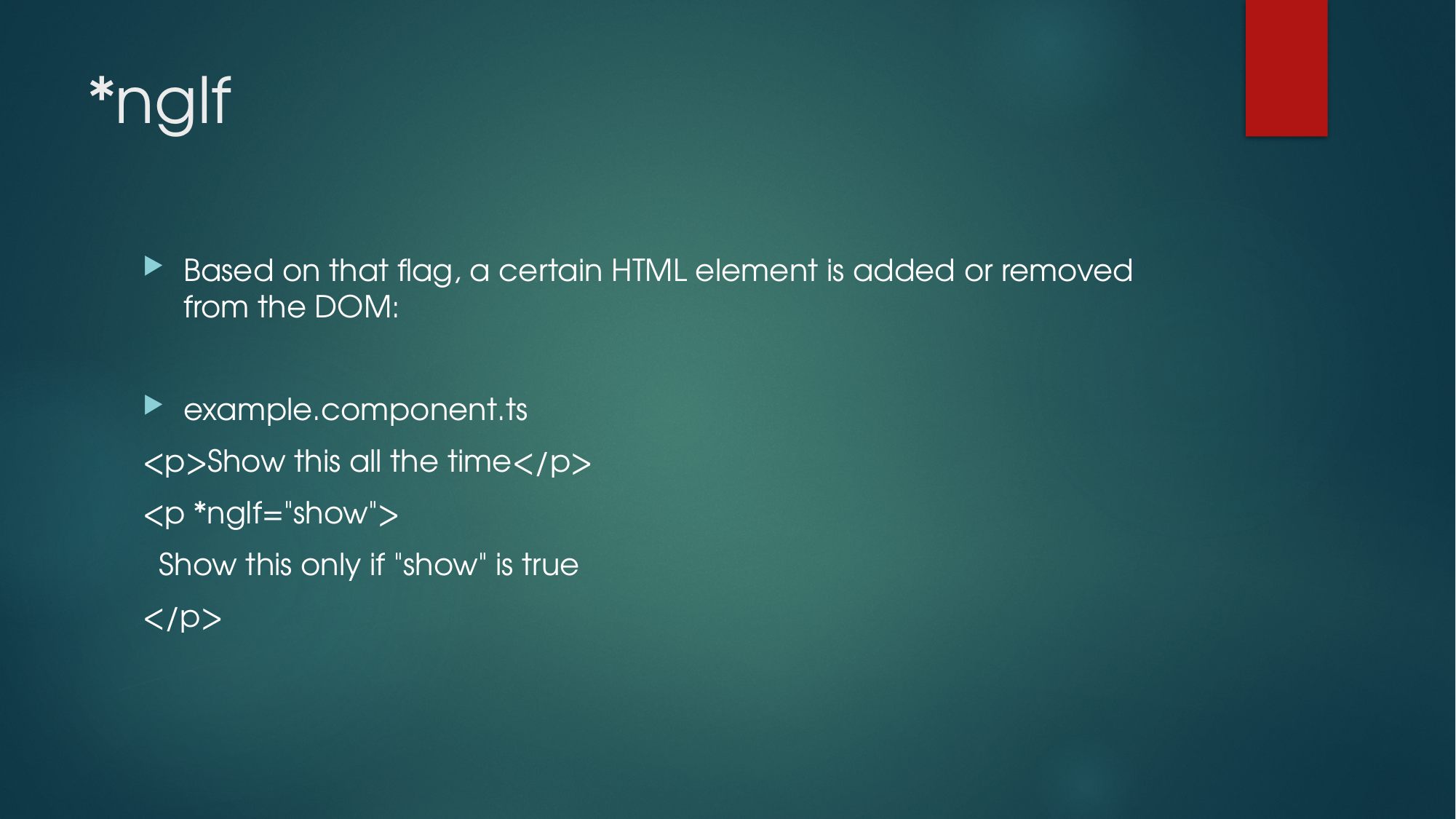

# *ngIf
Based on that flag, a certain HTML element is added or removed from the DOM:

example.component.ts
<p>Show this all the time</p>
<p *ngIf="show">
  Show this only if "show" is true
</p>